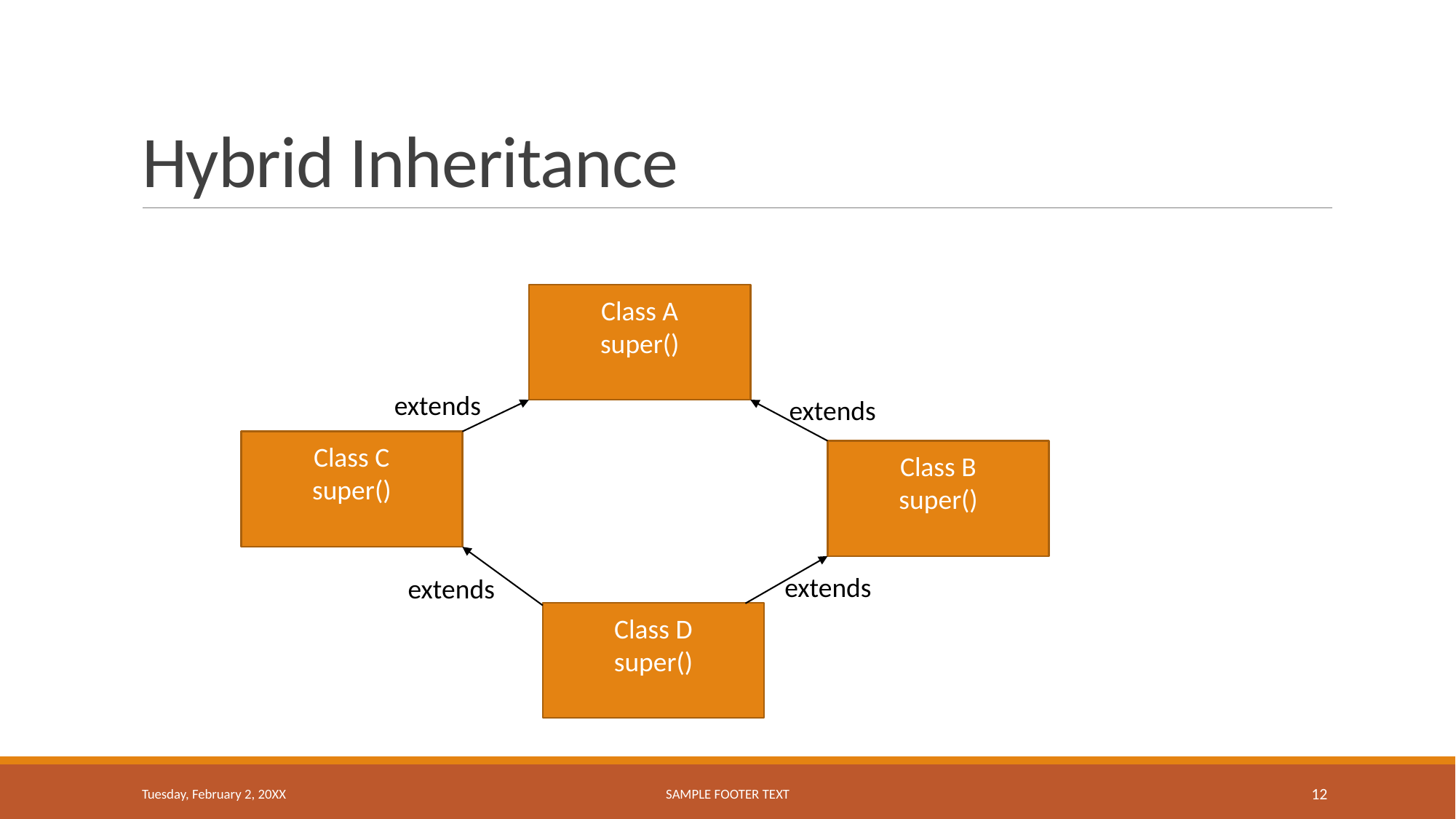

# Hybrid Inheritance
Class A
super()

extends
extends
Class C
super()

Class B
super()

extends
extends
Class D
super()

Tuesday, February 2, 20XX
Sample Footer Text
12